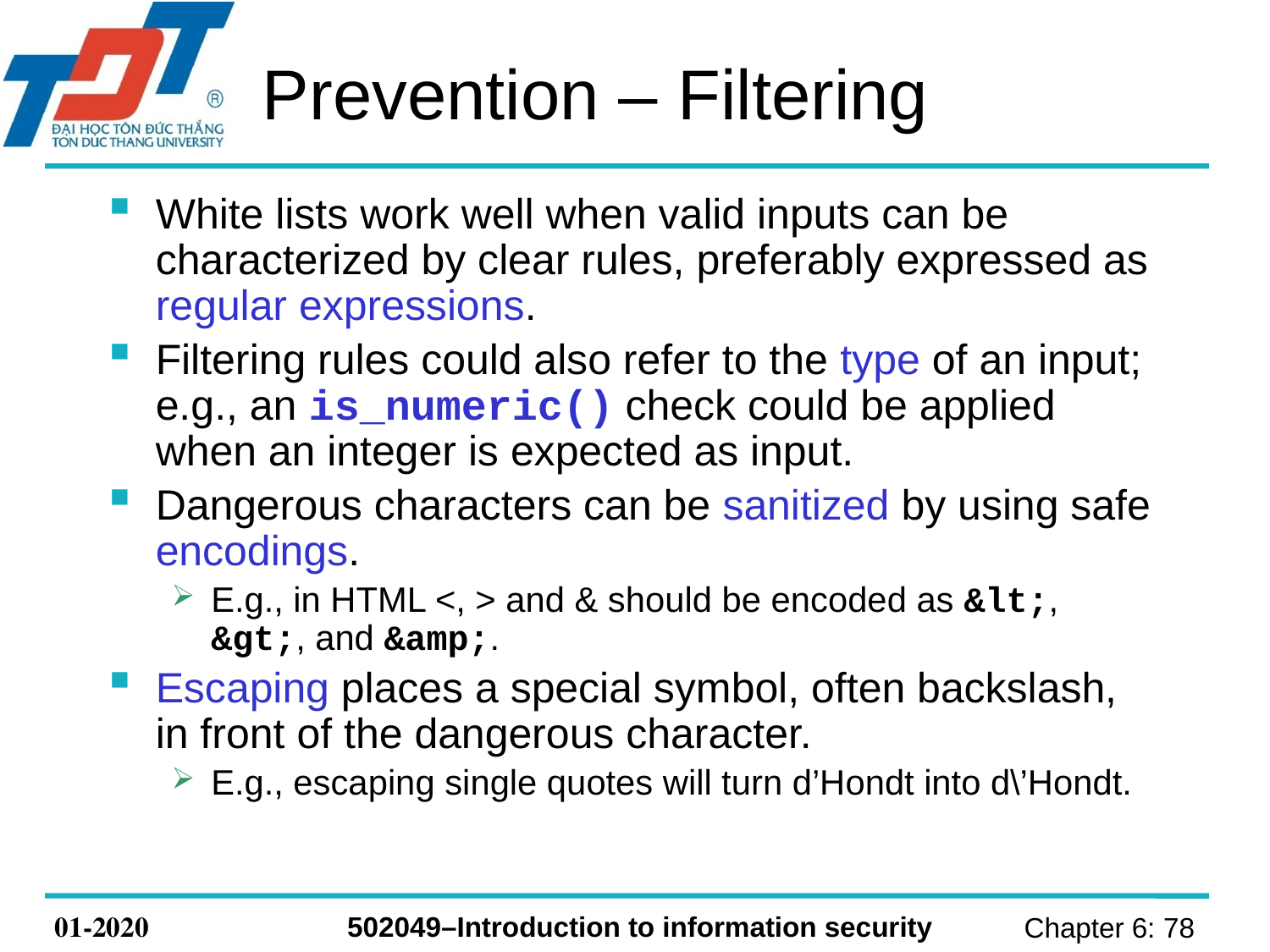

# Prevention – Filtering
White lists work well when valid inputs can be characterized by clear rules, preferably expressed as regular expressions.
Filtering rules could also refer to the type of an input; e.g., an is_numeric() check could be applied when an integer is expected as input.
Dangerous characters can be sanitized by using safe encodings.
E.g., in HTML <, > and & should be encoded as &lt;, &gt;, and &amp;.
Escaping places a special symbol, often backslash, in front of the dangerous character.
E.g., escaping single quotes will turn d’Hondt into d\’Hondt.